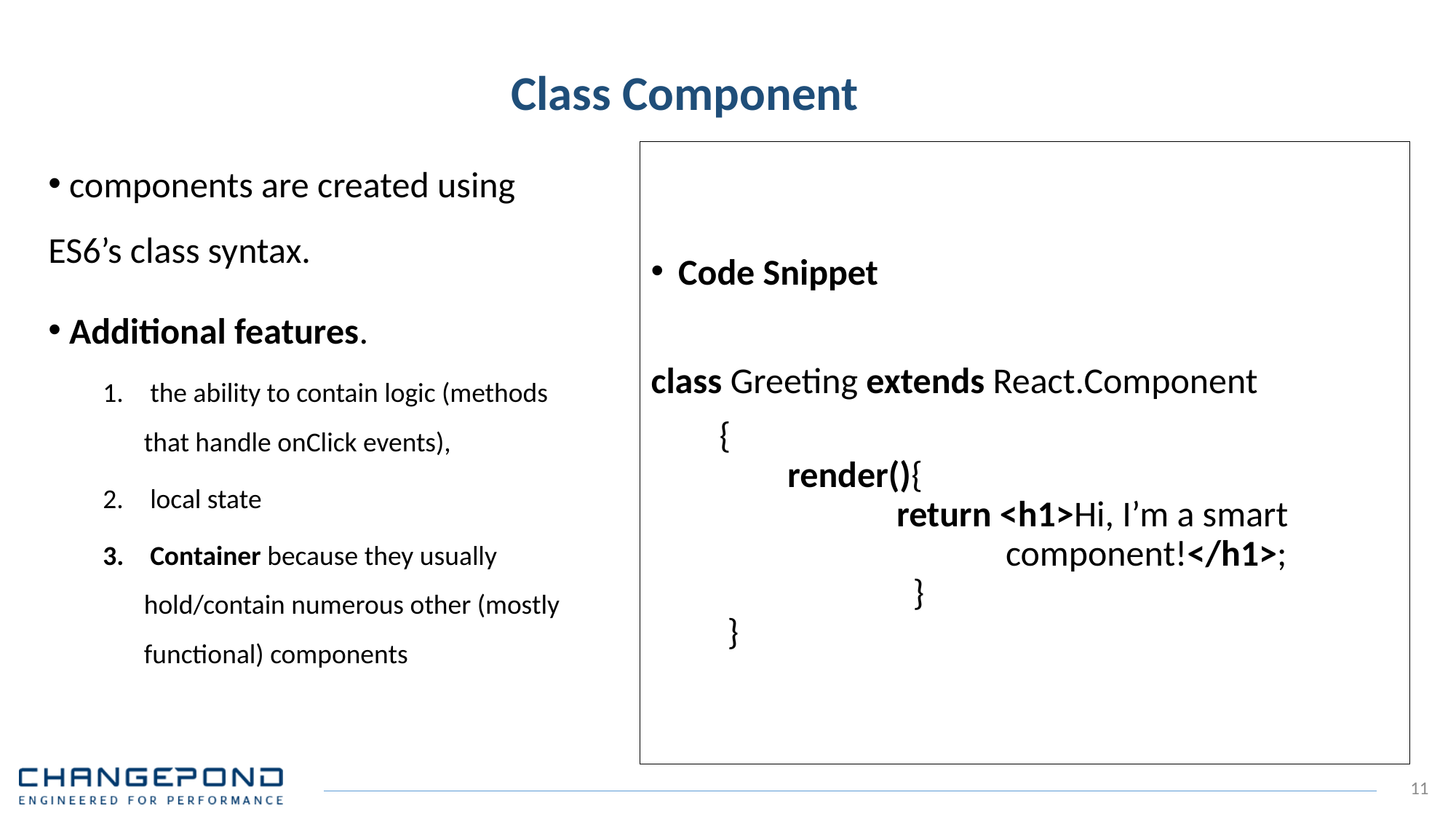

# Class Component
 components are created using ES6’s class syntax.
 Additional features.
 the ability to contain logic (methods that handle onClick events),
 local state
 Container because they usually hold/contain numerous other (mostly functional) components

Code Snippet

class Greeting extends React.Component
	     {
	render(){
		return <h1>Hi, I’m a smart 				component!</h1>;
		  }
      }
11